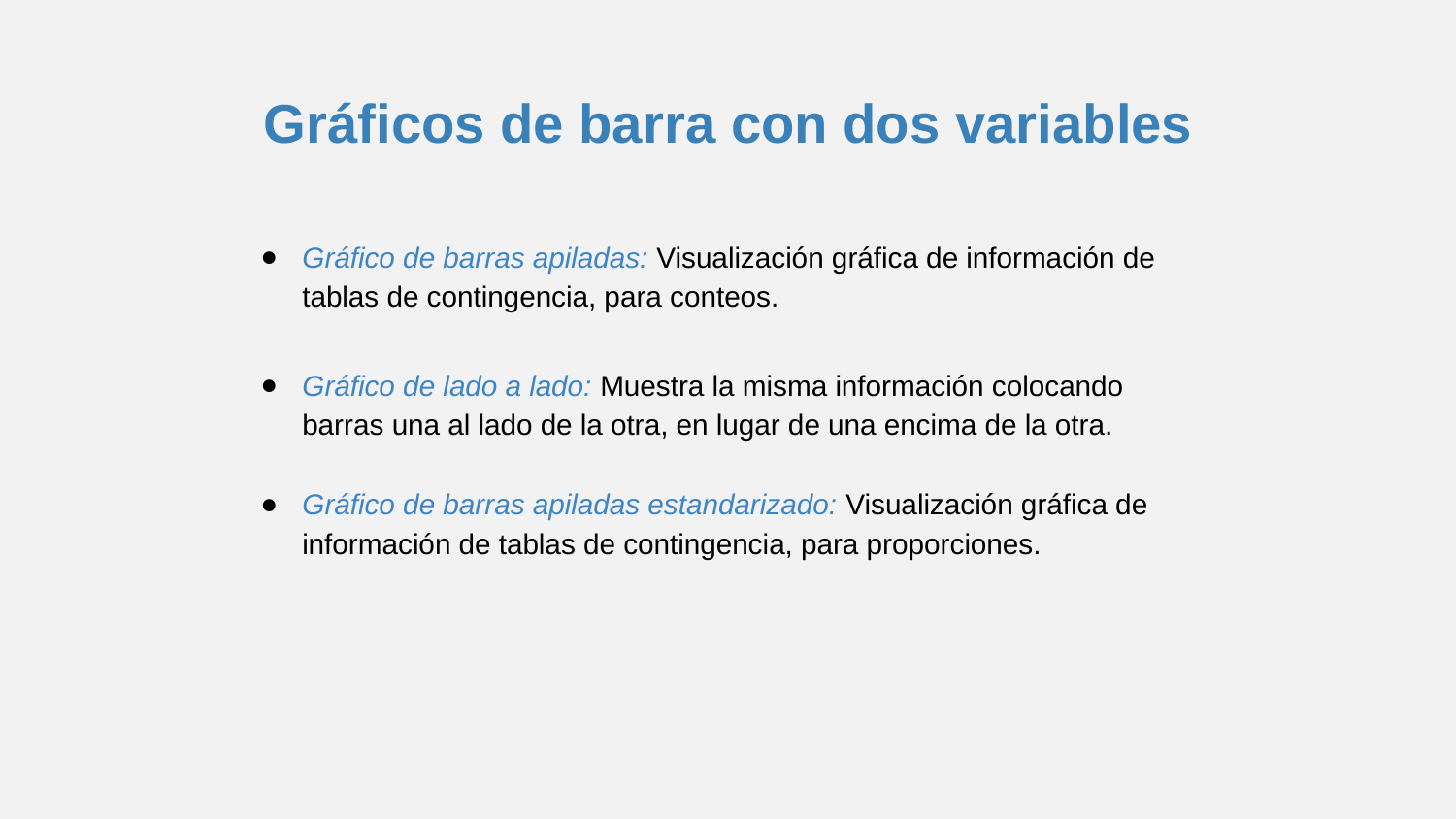

# Gráficos de barra con dos variables

Gráfico de barras apiladas: Visualización gráfica de información de tablas de contingencia, para conteos.

Gráfico de lado a lado: Muestra la misma información colocando barras una al lado de la otra, en lugar de una encima de la otra.

Gráfico de barras apiladas estandarizado: Visualización gráfica de información de tablas de contingencia, para proporciones.